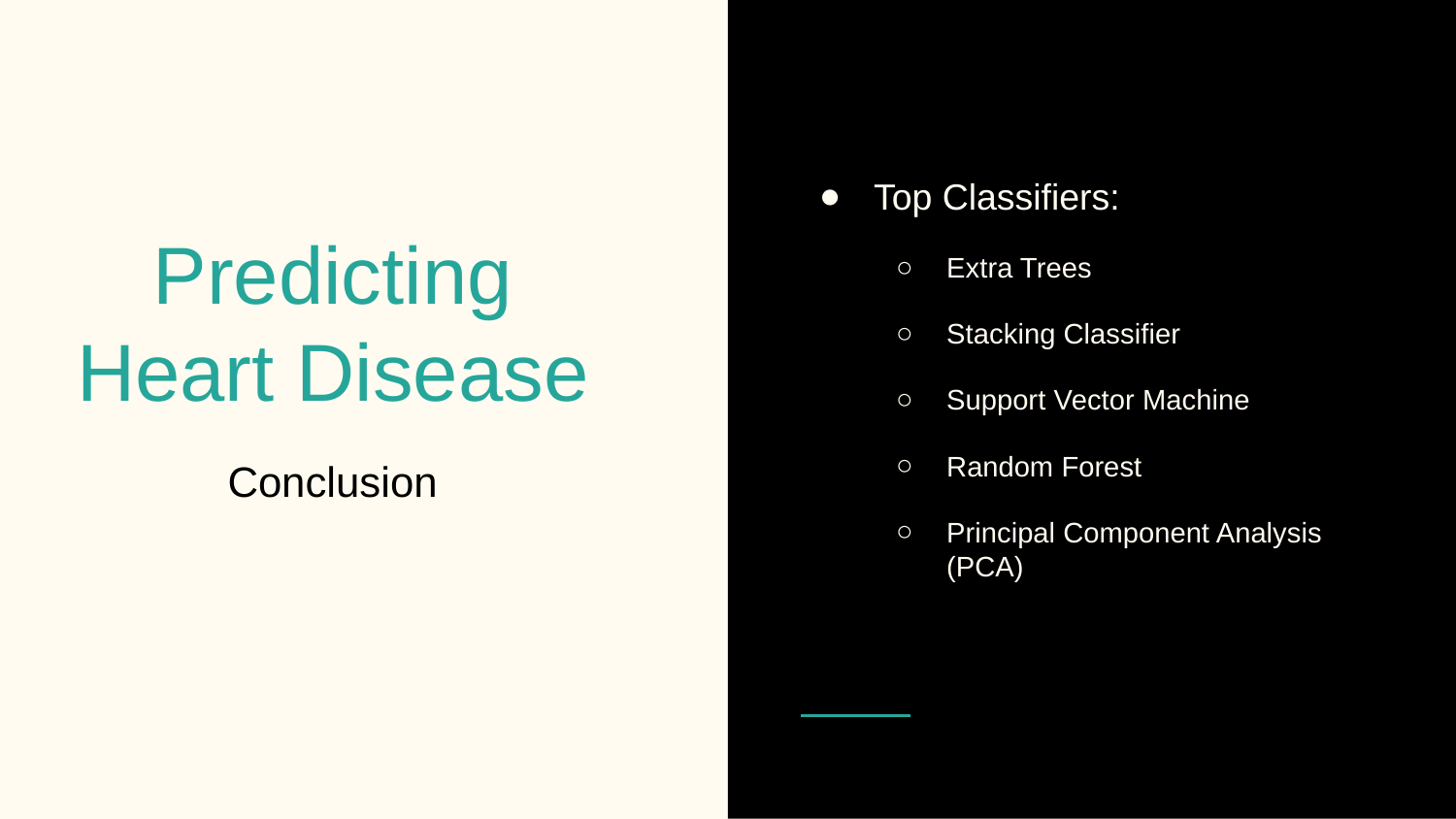

Top Classifiers:
Extra Trees
Stacking Classifier
Support Vector Machine
Random Forest
Principal Component Analysis (PCA)

# Predicting Heart Disease
Conclusion